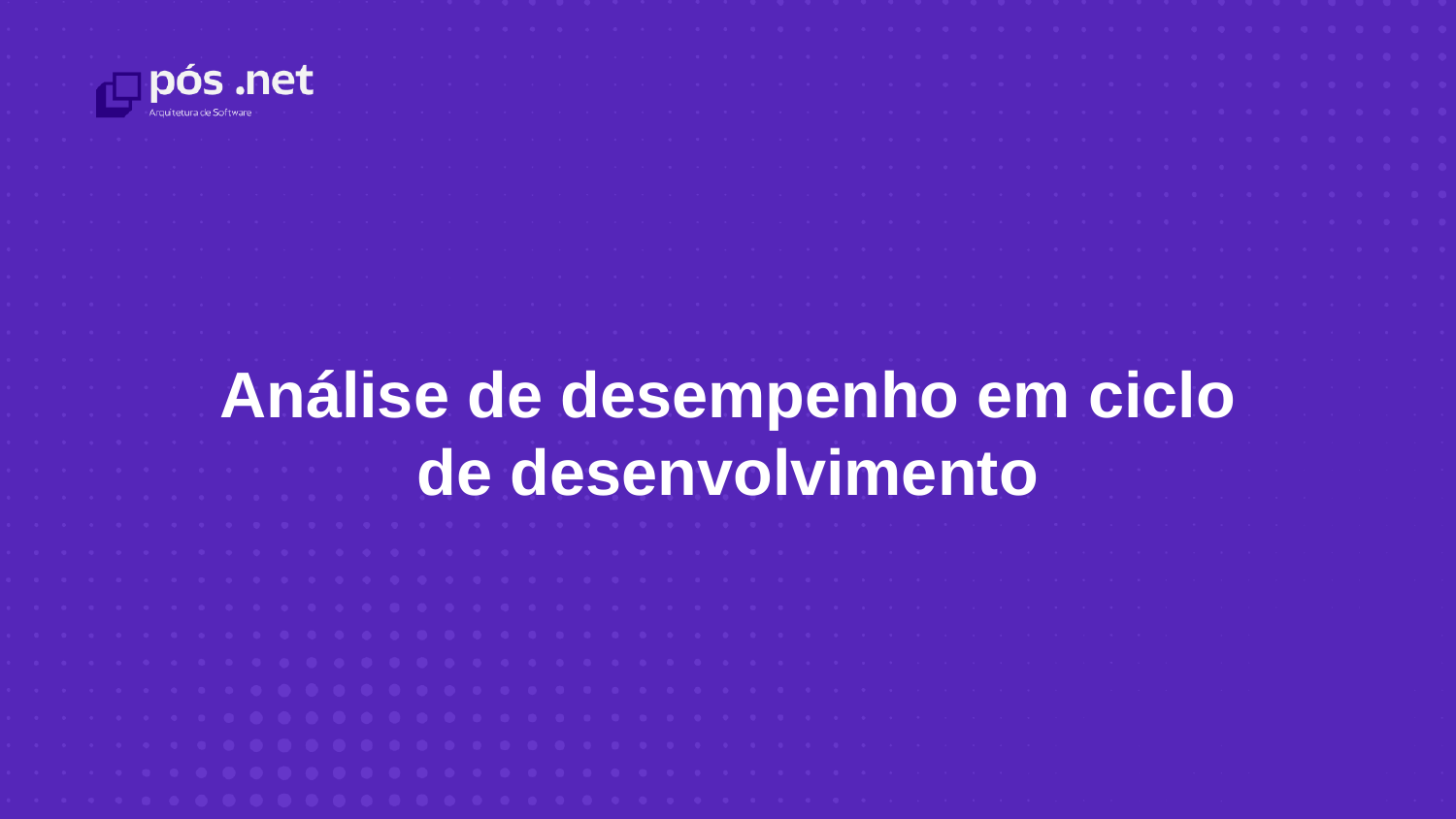

Análise de desempenho em ciclo de desenvolvimento